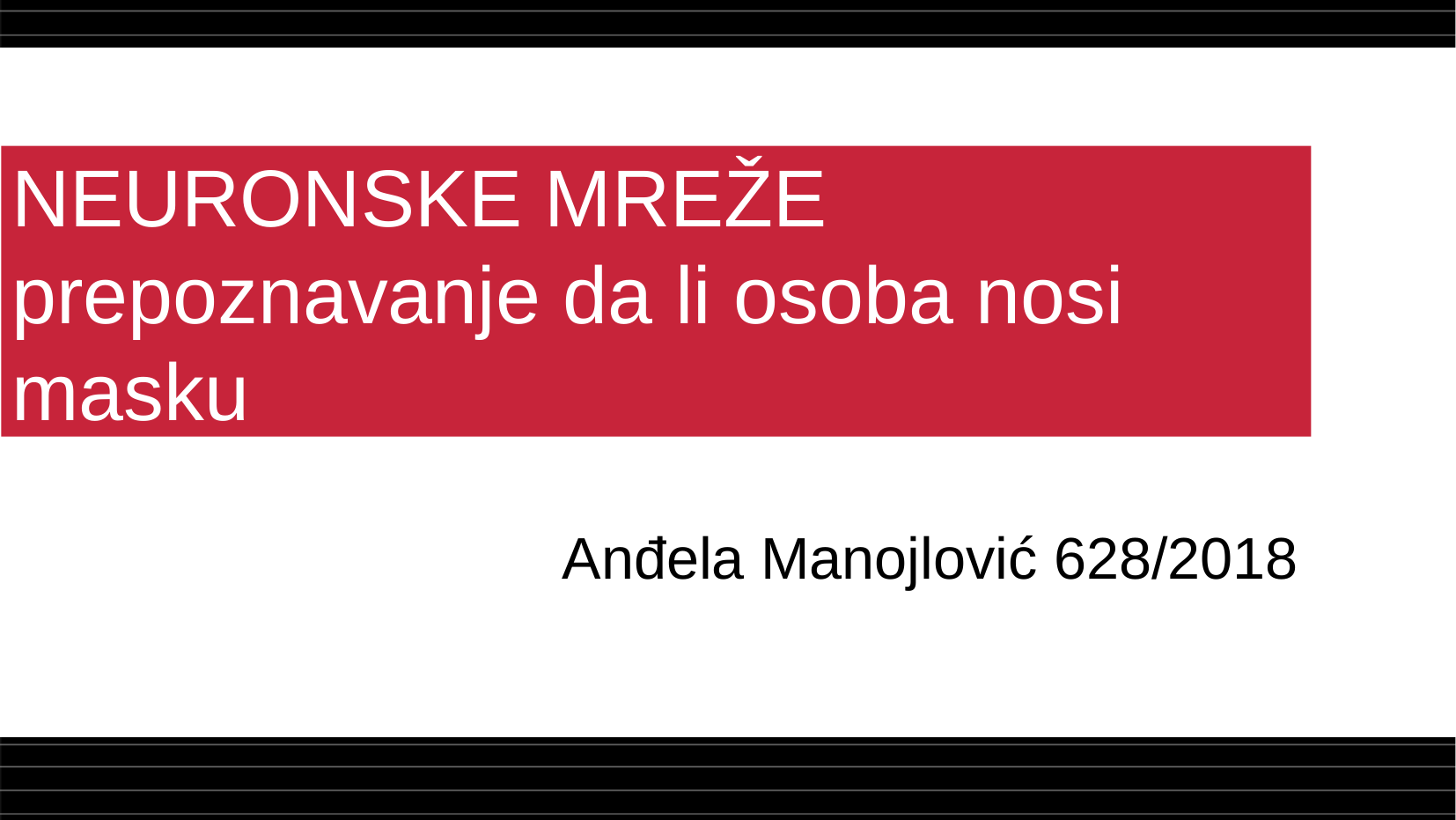

Anđela Manojlović 628/2018
NEURONSKE MREŽE
prepoznavanje da li osoba nosi masku